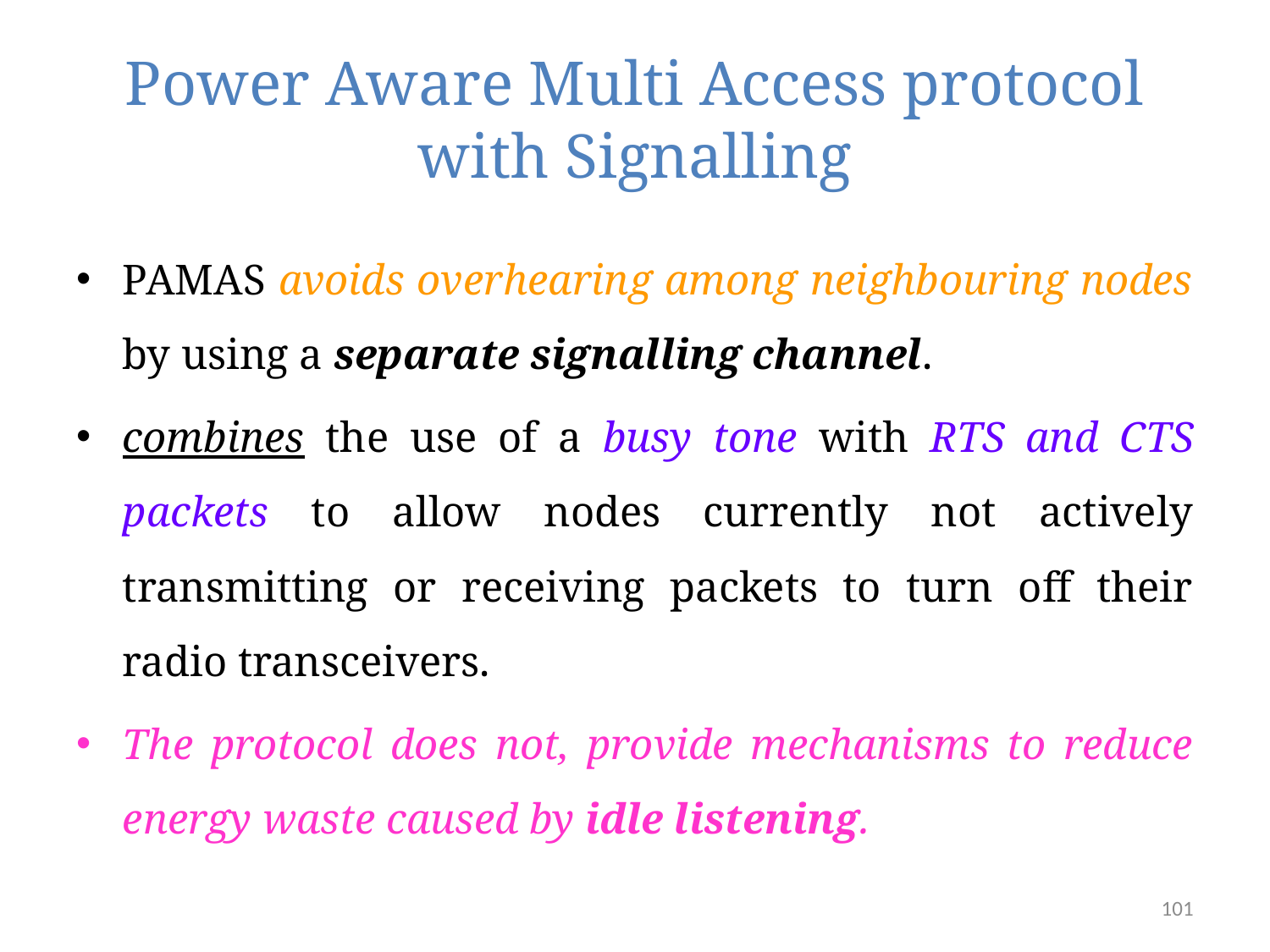

# Power Aware Multi Access protocol with Signalling
PAMAS avoids overhearing among neighbouring nodes by using a separate signalling channel.
combines the use of a busy tone with RTS and CTS packets to allow nodes currently not actively transmitting or receiving packets to turn off their radio transceivers.
The protocol does not, provide mechanisms to reduce energy waste caused by idle listening.
101